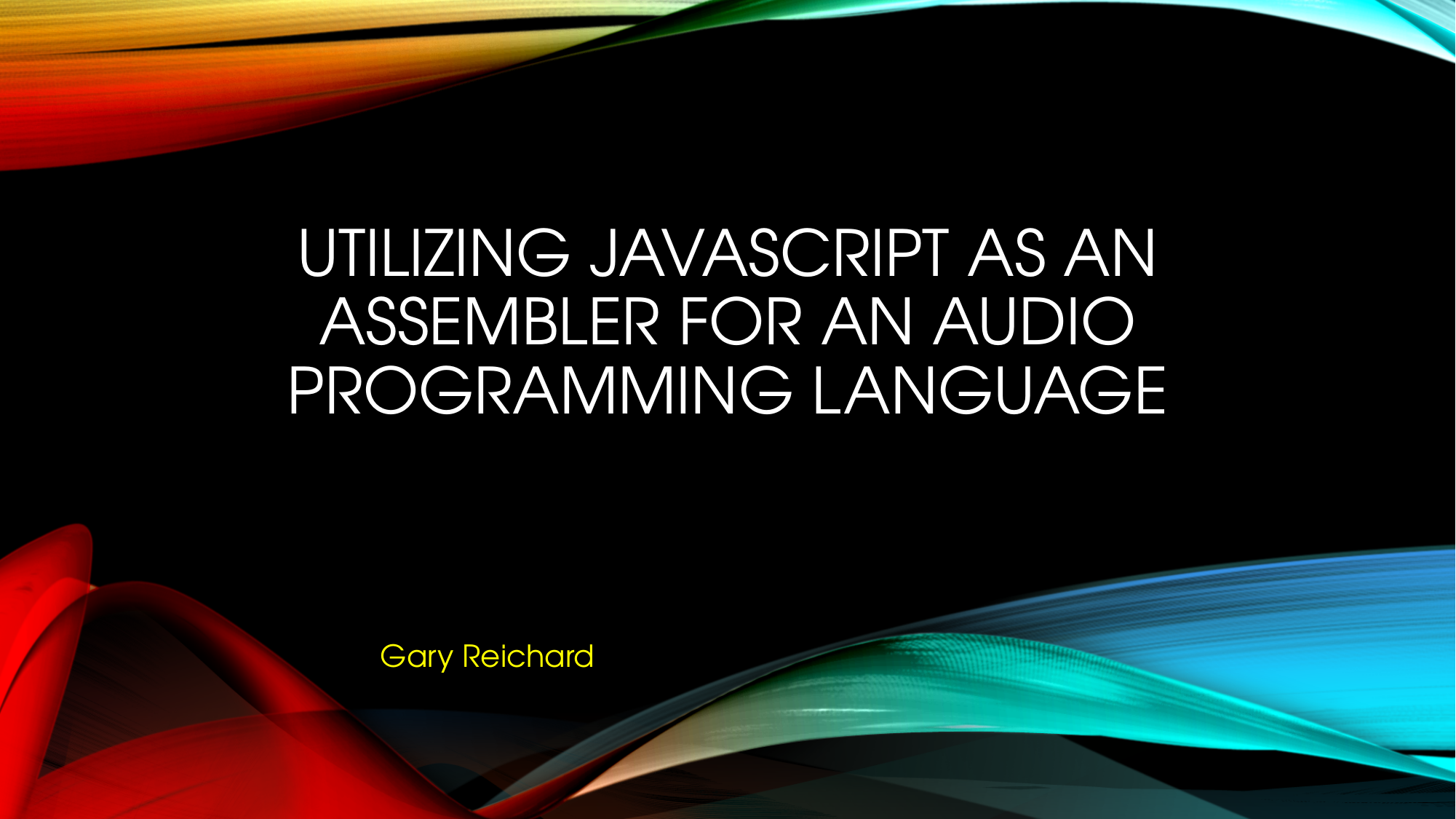

# Utilizing JavaScript as an Assembler for an Audio Programming Language

Gary Reichard